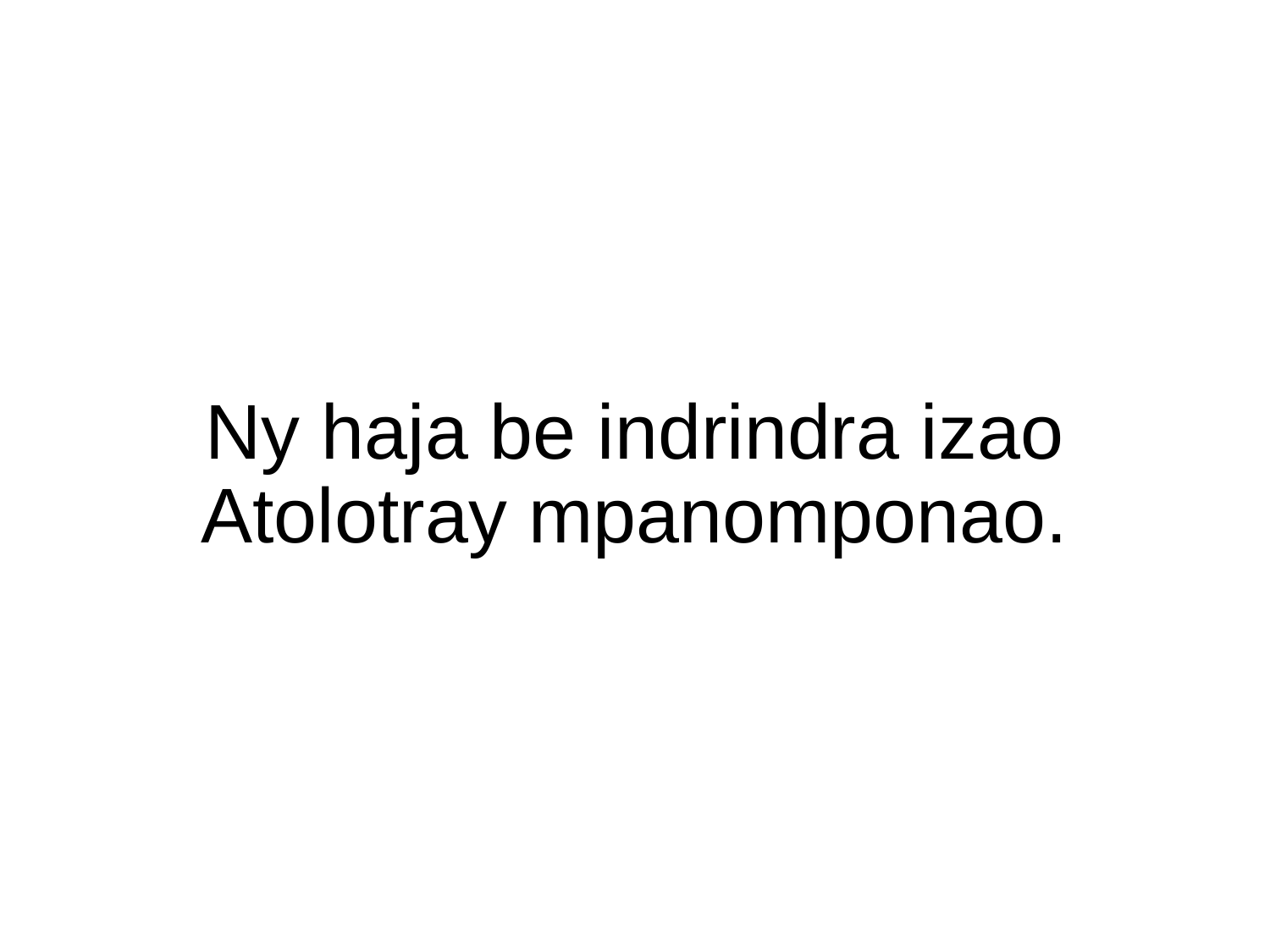

Ny haja be indrindra izao
Atolotray mpanomponao.